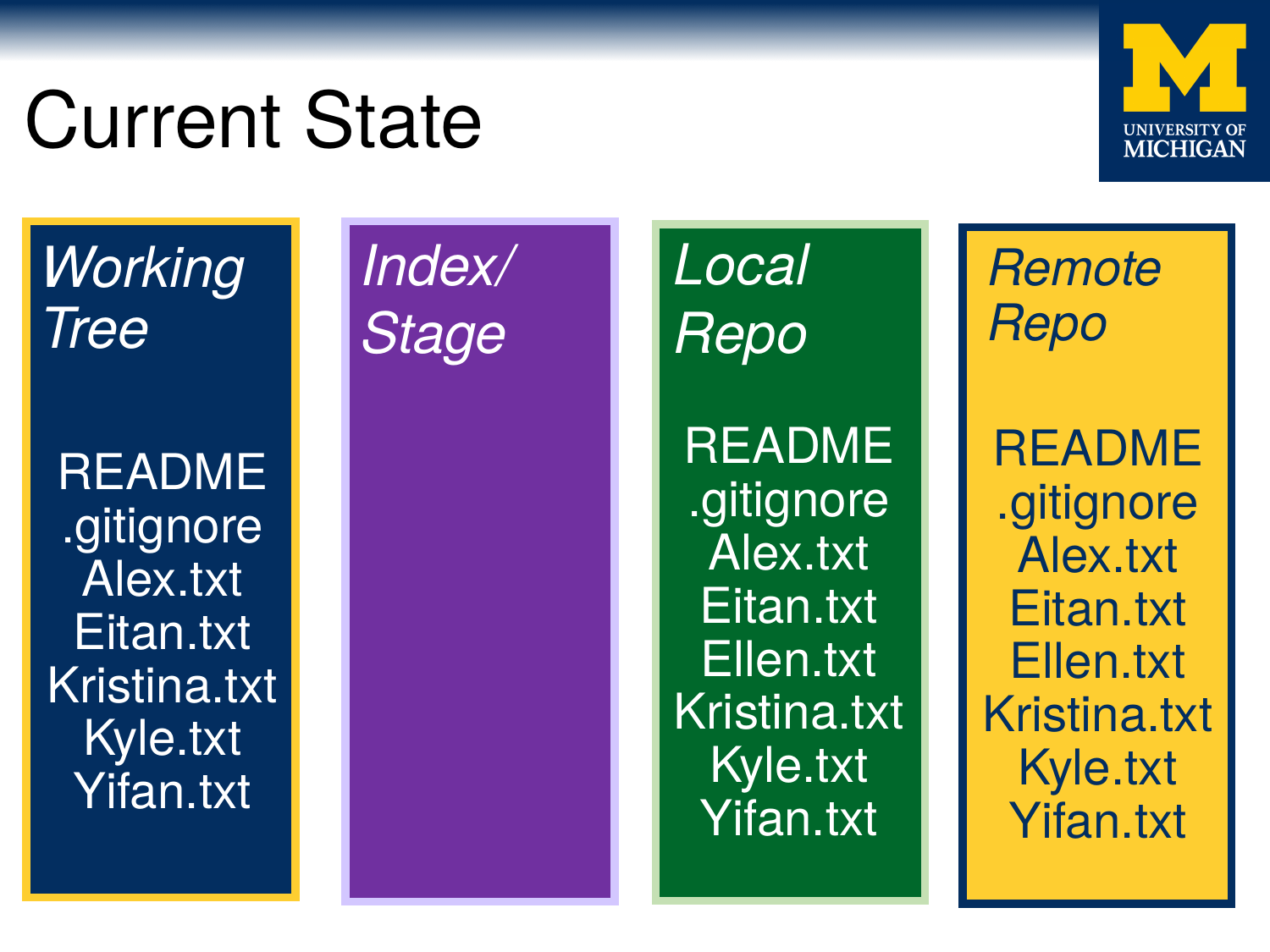

# Current State
Index/
Stage
Local Repo

Working Tree
Remote Repo
README
.gitignore
Alex.txt
Eitan.txt
Ellen.txt
Kristina.txt
Kyle.txt
Yifan.txt
README
.gitignore
Alex.txt
Eitan.txt
Kristina.txt
Kyle.txt
Yifan.txt
README
.gitignore
Alex.txt
Eitan.txt
Ellen.txt
Kristina.txt
Kyle.txt
Yifan.txt